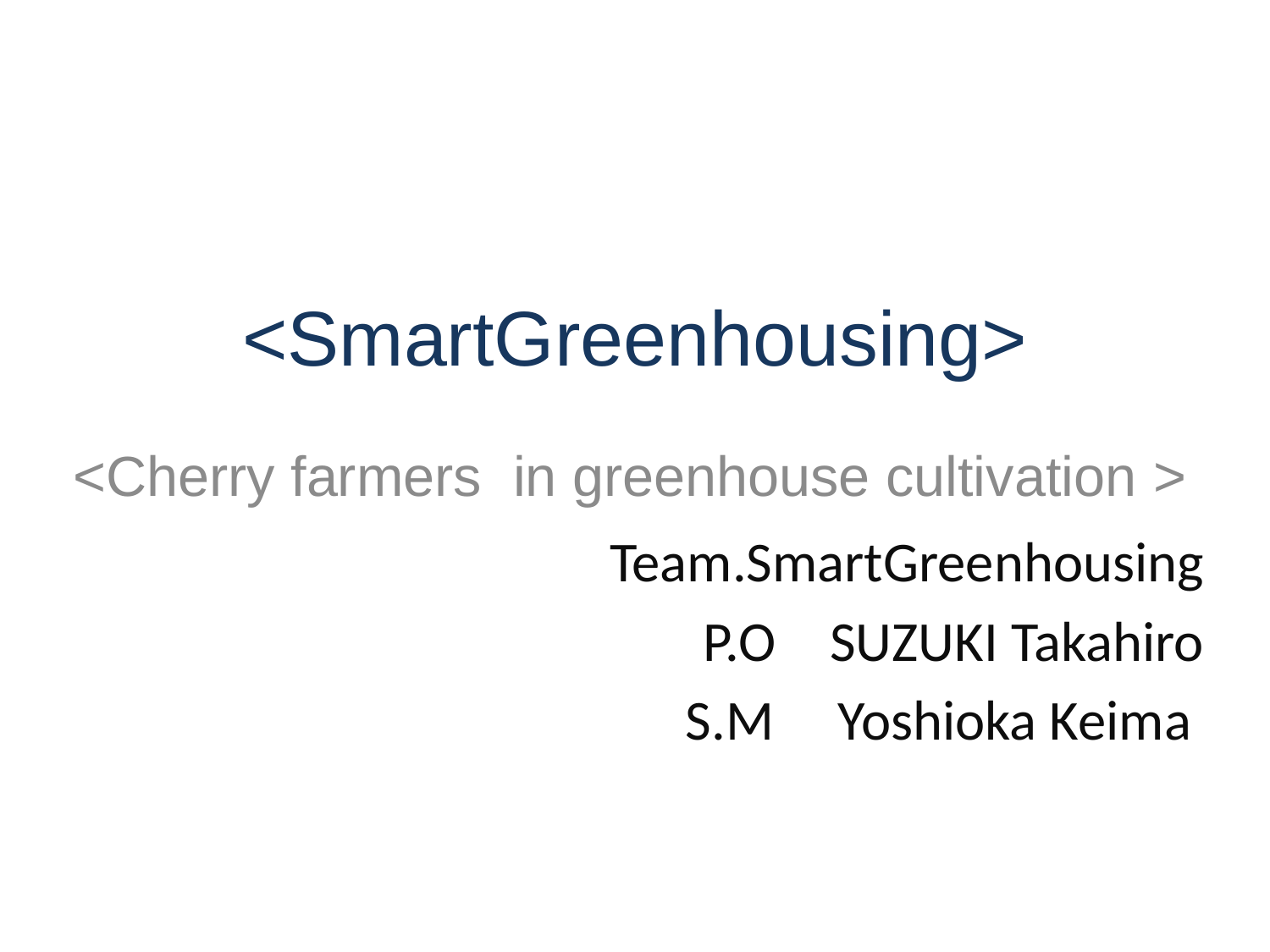

# <SmartGreenhousing>
<Cherry farmers  in greenhouse cultivation >
Team.SmartGreenhousing
P.O	SUZUKI Takahiro
S.M	  Yoshioka Keima